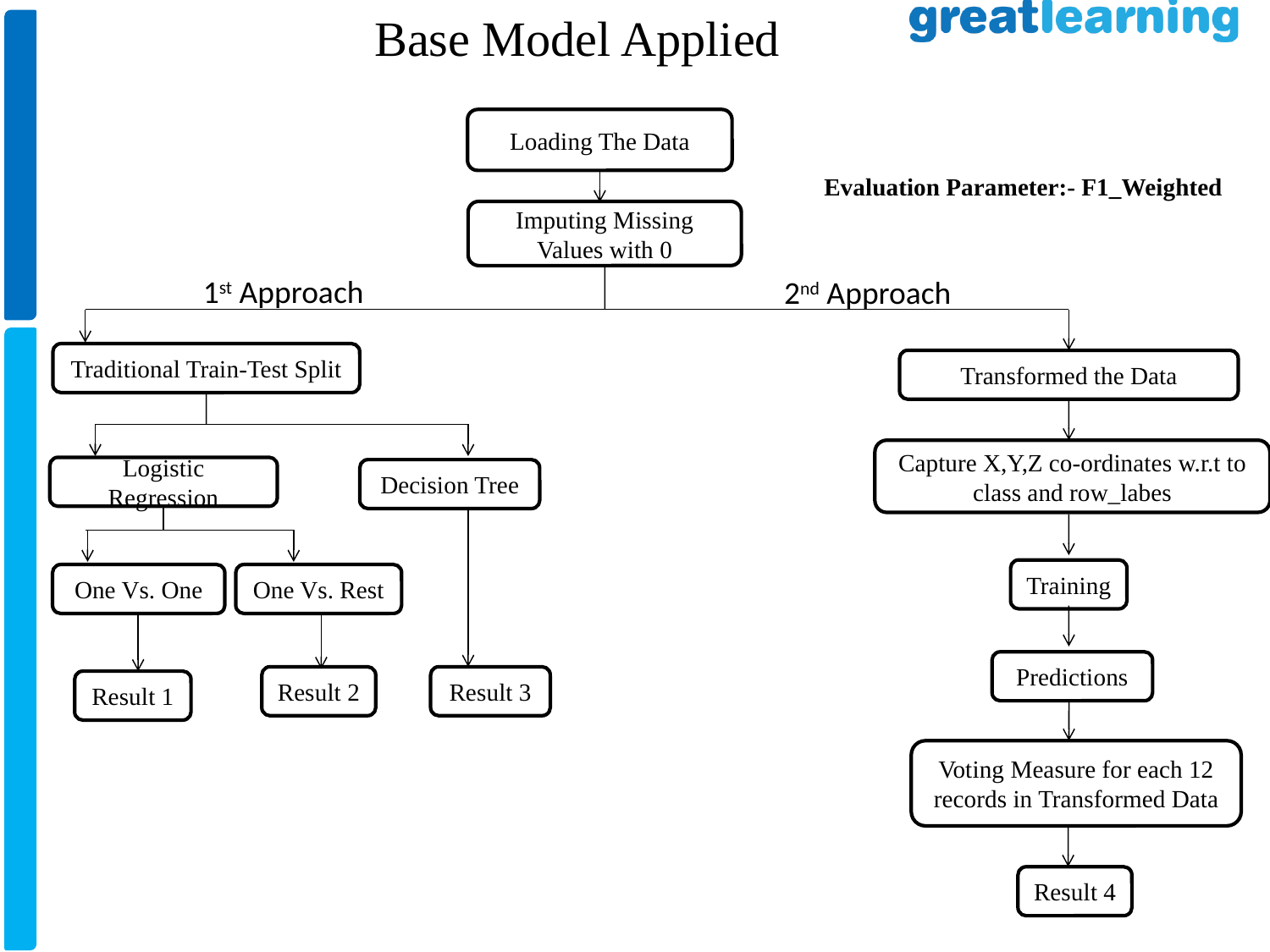

Base Model Applied
Loading The Data
Evaluation Parameter:- F1_Weighted
Imputing Missing Values with 0
1st Approach
2nd Approach
Traditional Train-Test Split
Transformed the Data
Capture X,Y,Z co-ordinates w.r.t to class and row_labes
Logistic Regression
Decision Tree
Training
One Vs. One
One Vs. Rest
Predictions
Result 2
Result 3
Result 1
Voting Measure for each 12 records in Transformed Data
Result 4